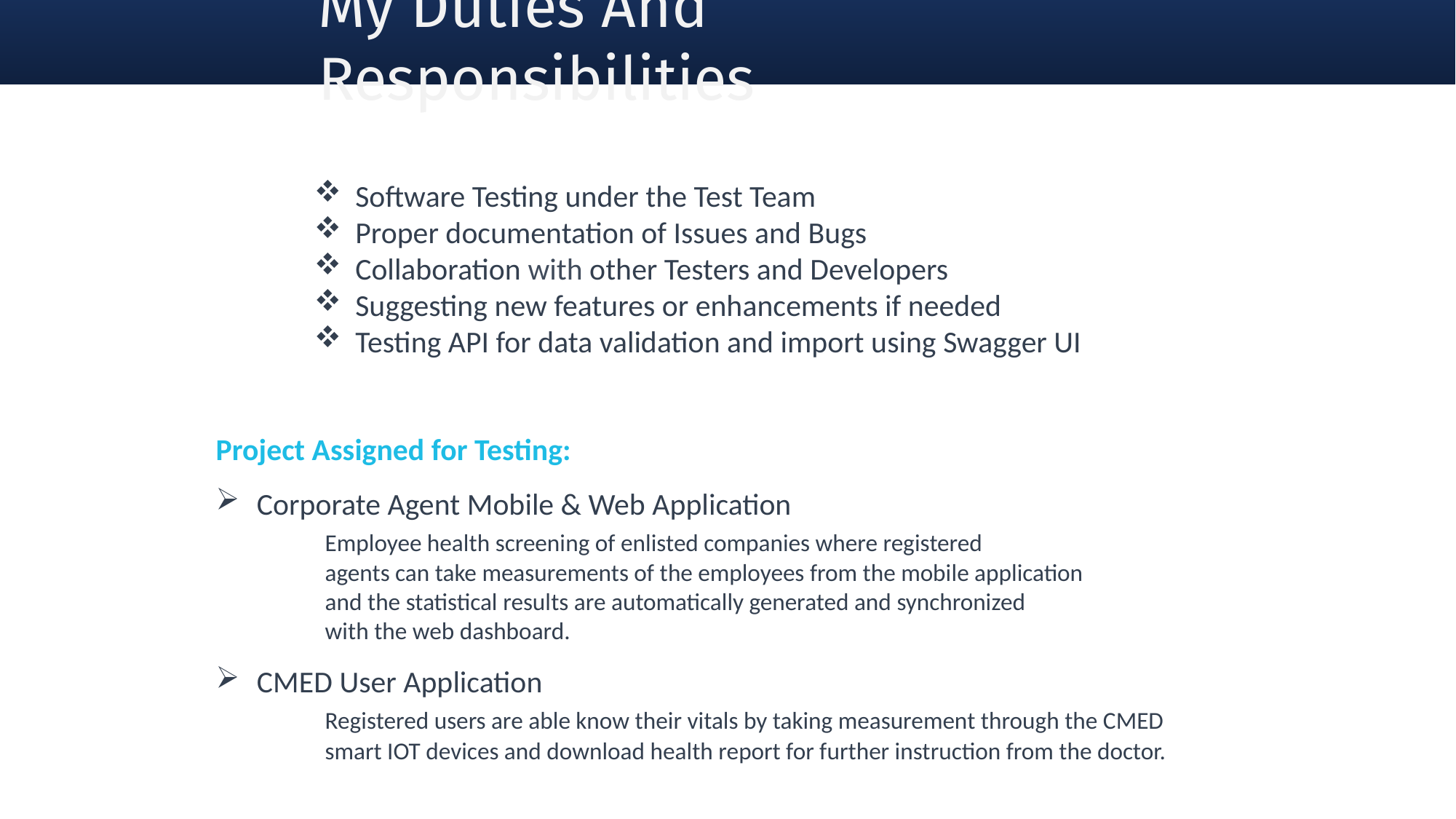

My Duties And Responsibilities

 Software Testing under the Test Team
 Proper documentation of Issues and Bugs
 Collaboration with other Testers and Developers
 Suggesting new features or enhancements if needed
 Testing API for data validation and import using Swagger UI
Project Assigned for Testing:
Corporate Agent Mobile & Web Application
	Employee health screening of enlisted companies where registered
       	agents can take measurements of the employees from the mobile application
       	and the statistical results are automatically generated and synchronized
       	with the web dashboard.
CMED User Application
	Registered users are able know their vitals by taking measurement through the CMED
	smart IOT devices and download health report for further instruction from the doctor.